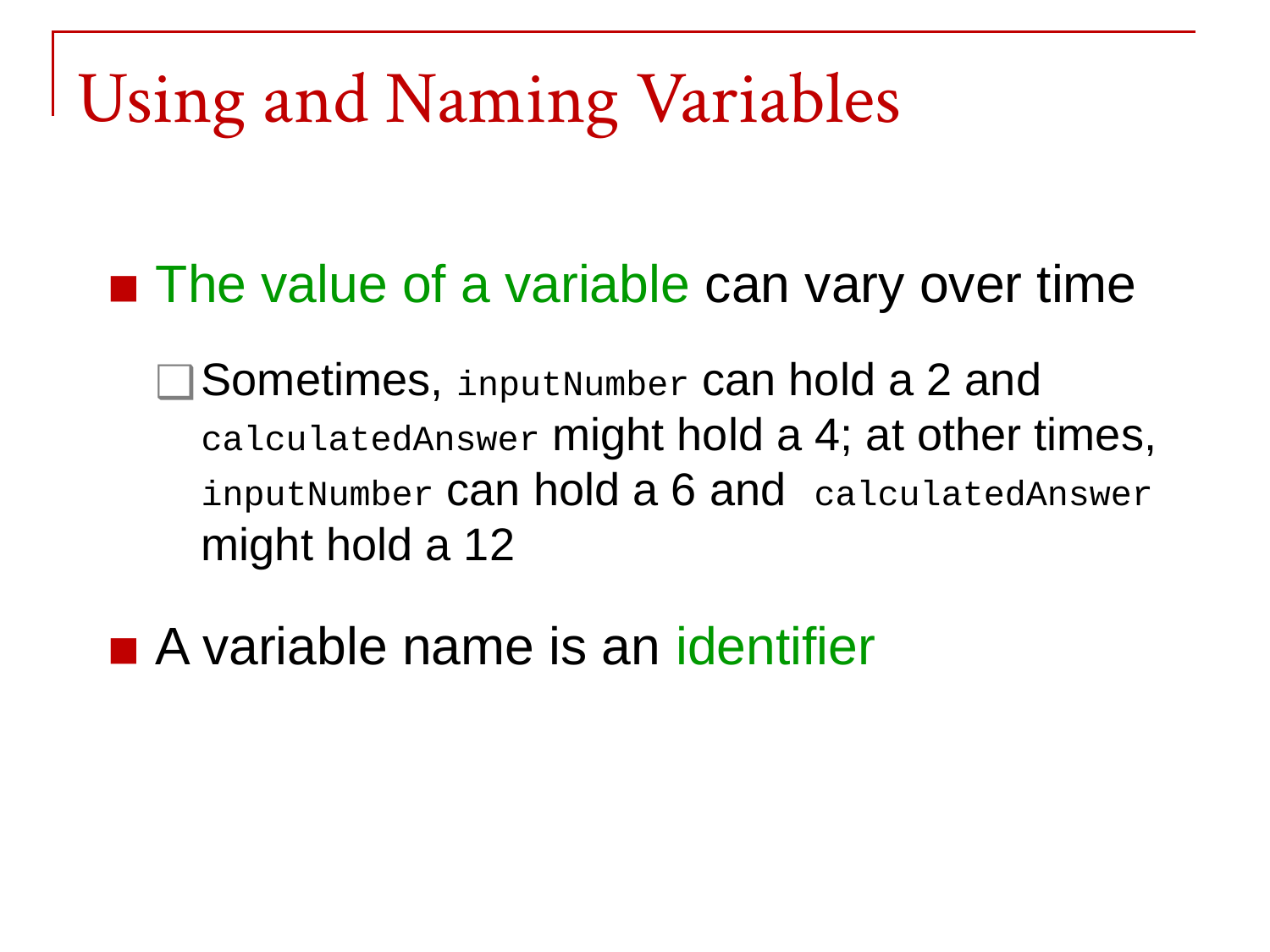

# Using and Naming Variables
The value of a variable can vary over time
Sometimes, inputNumber can hold a 2 and calculatedAnswer might hold a 4; at other times, inputNumber can hold a 6 and calculatedAnswer might hold a 12
A variable name is an identifier